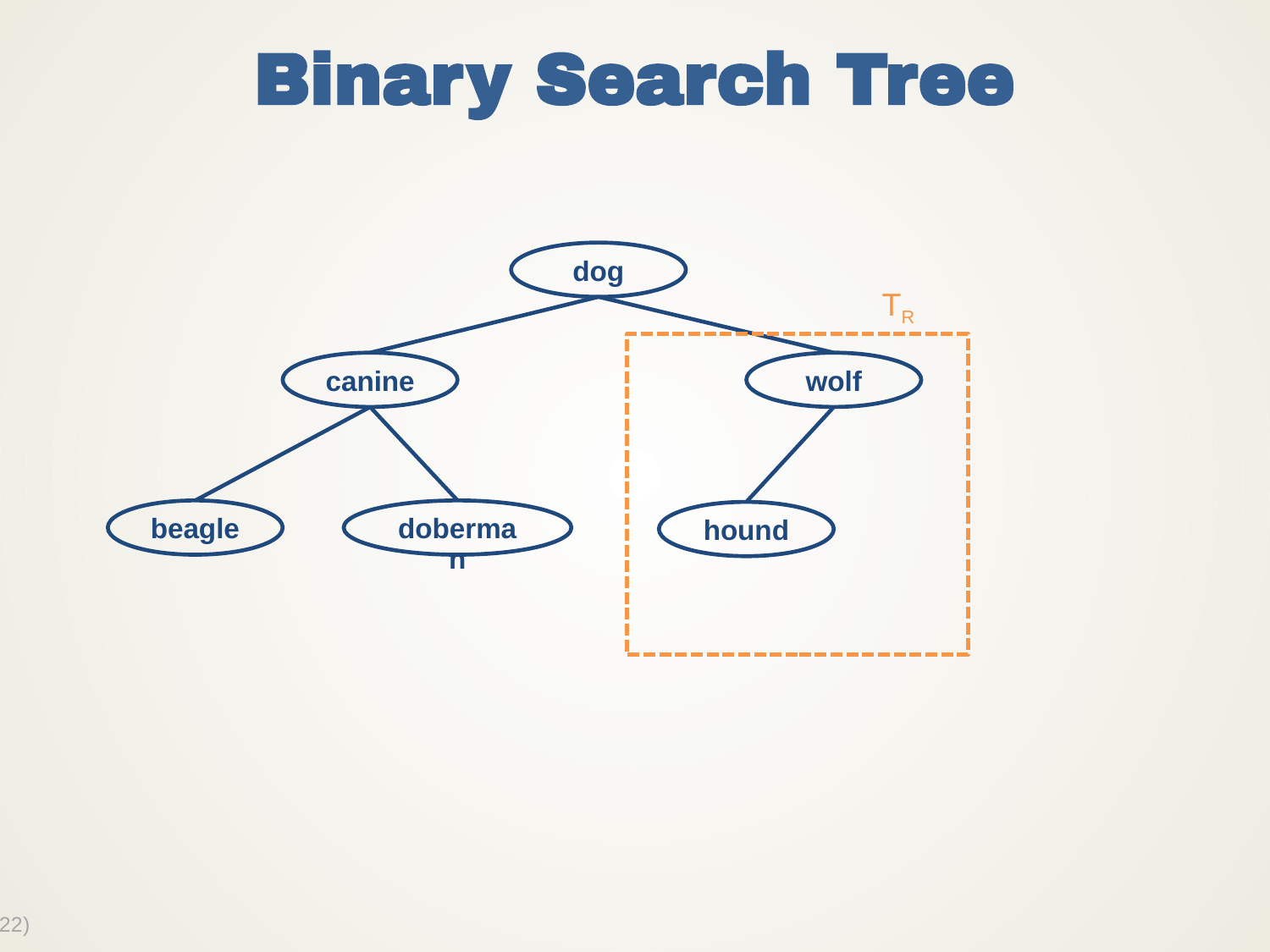

# Binary Search Tree

dog
TR

canine
wolf
beagle
doberman
hound